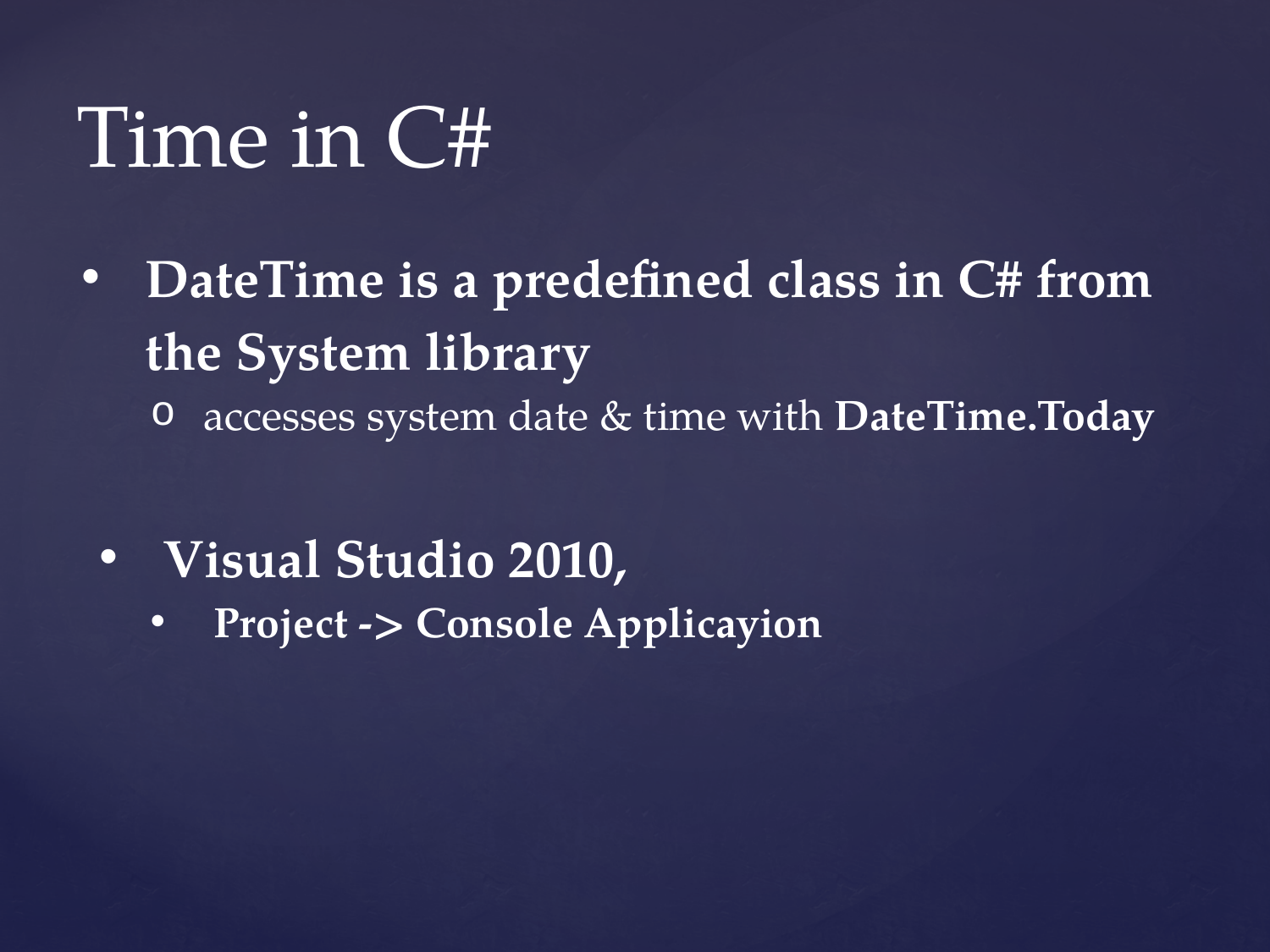

# Time in C#
DateTime is a predefined class in C# from the System library
accesses system date & time with DateTime.Today

Visual Studio 2010,
Project -> Console Applicayion